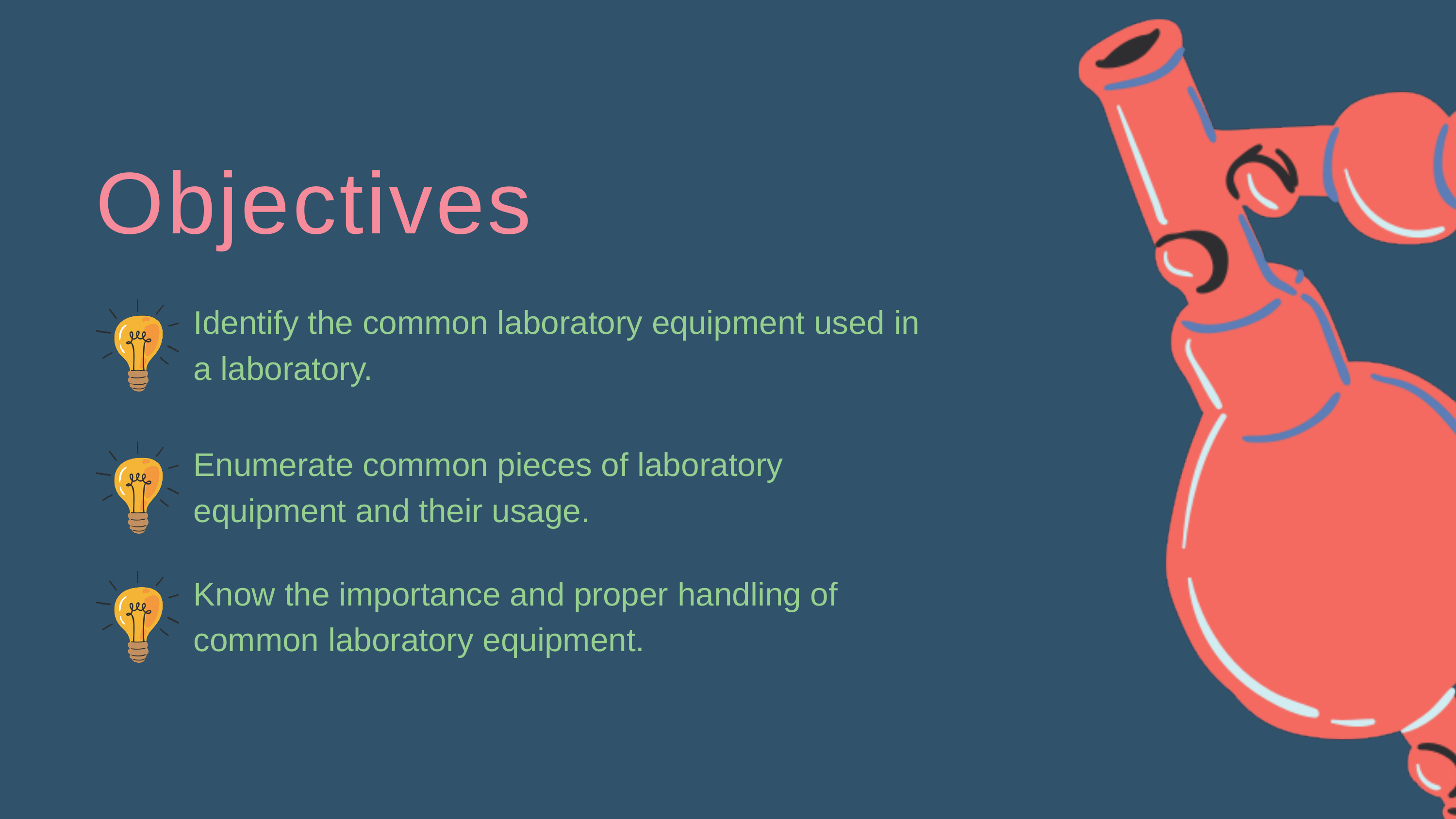

Objectives
Identify the common laboratory equipment used in a laboratory.

Enumerate common pieces of laboratory equipment and their usage.

Know the importance and proper handling of common laboratory equipment.